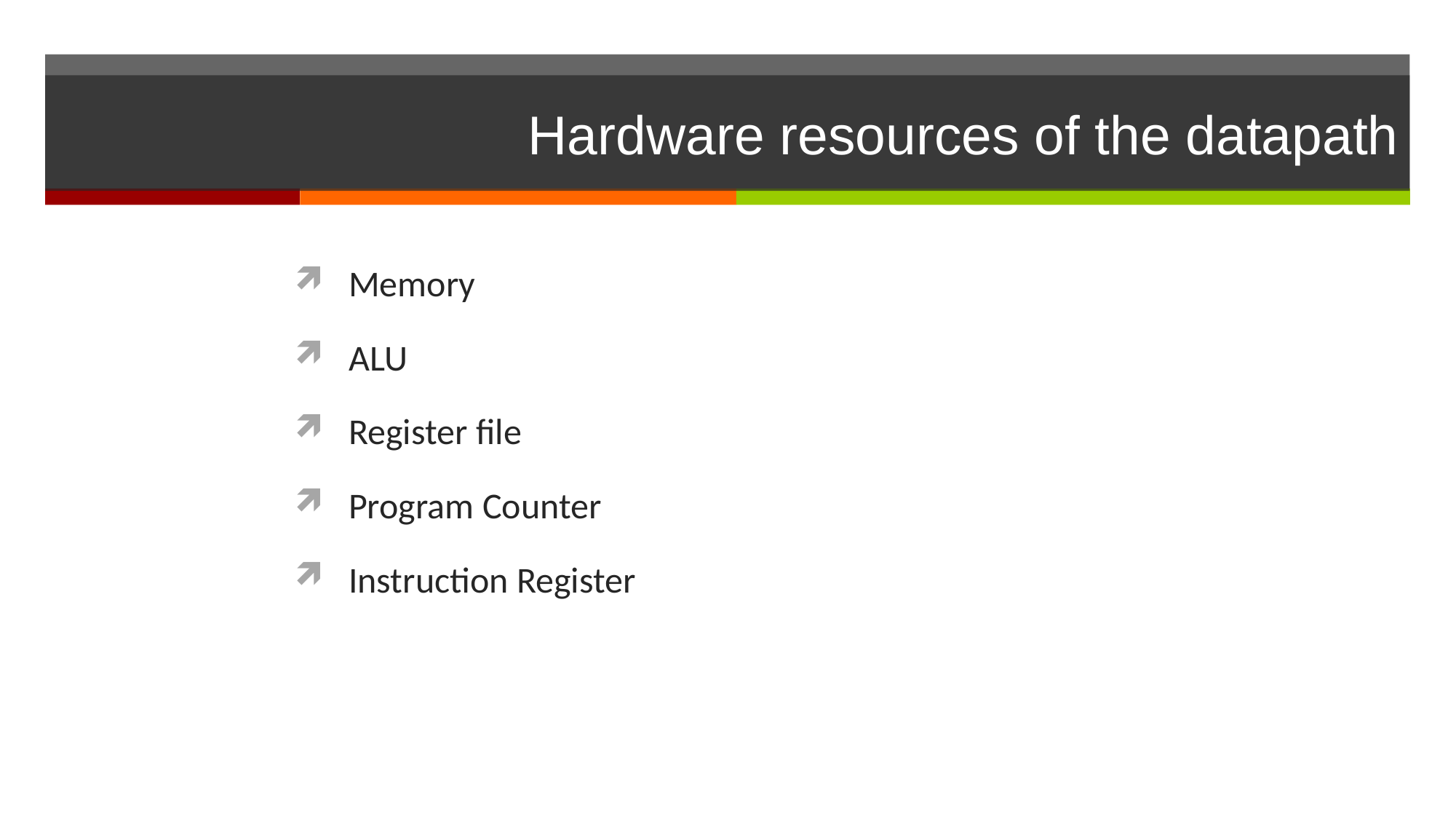

# Hardware resources of the datapath
Memory
ALU
Register file
Program Counter
Instruction Register